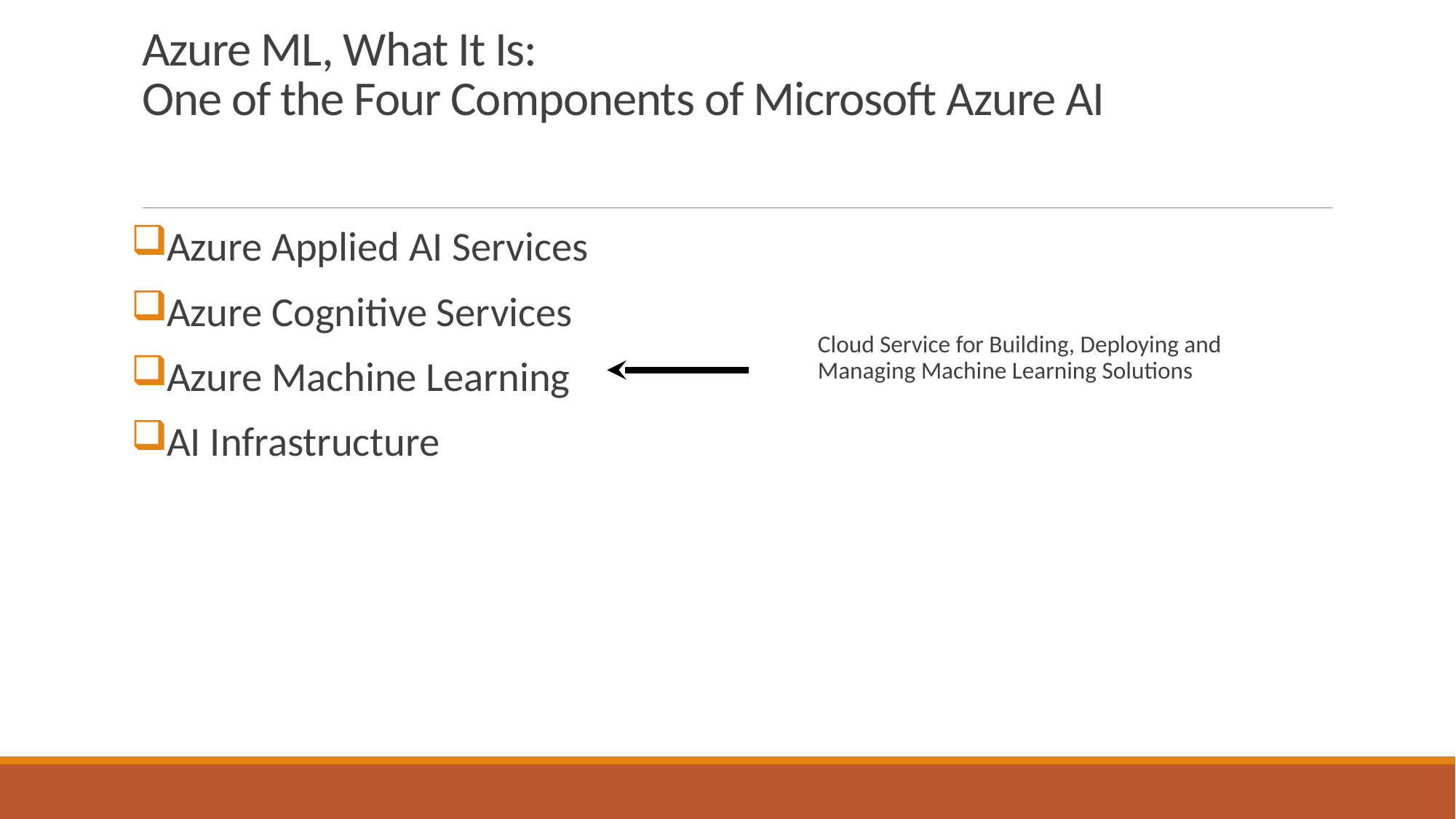

# Azure ML, What It Is: One of the Four Components of Microsoft Azure AI
Azure Applied AI Services
Azure Cognitive Services
Azure Machine Learning
AI Infrastructure

Cloud Service for Building, Deploying and Managing Machine Learning Solutions